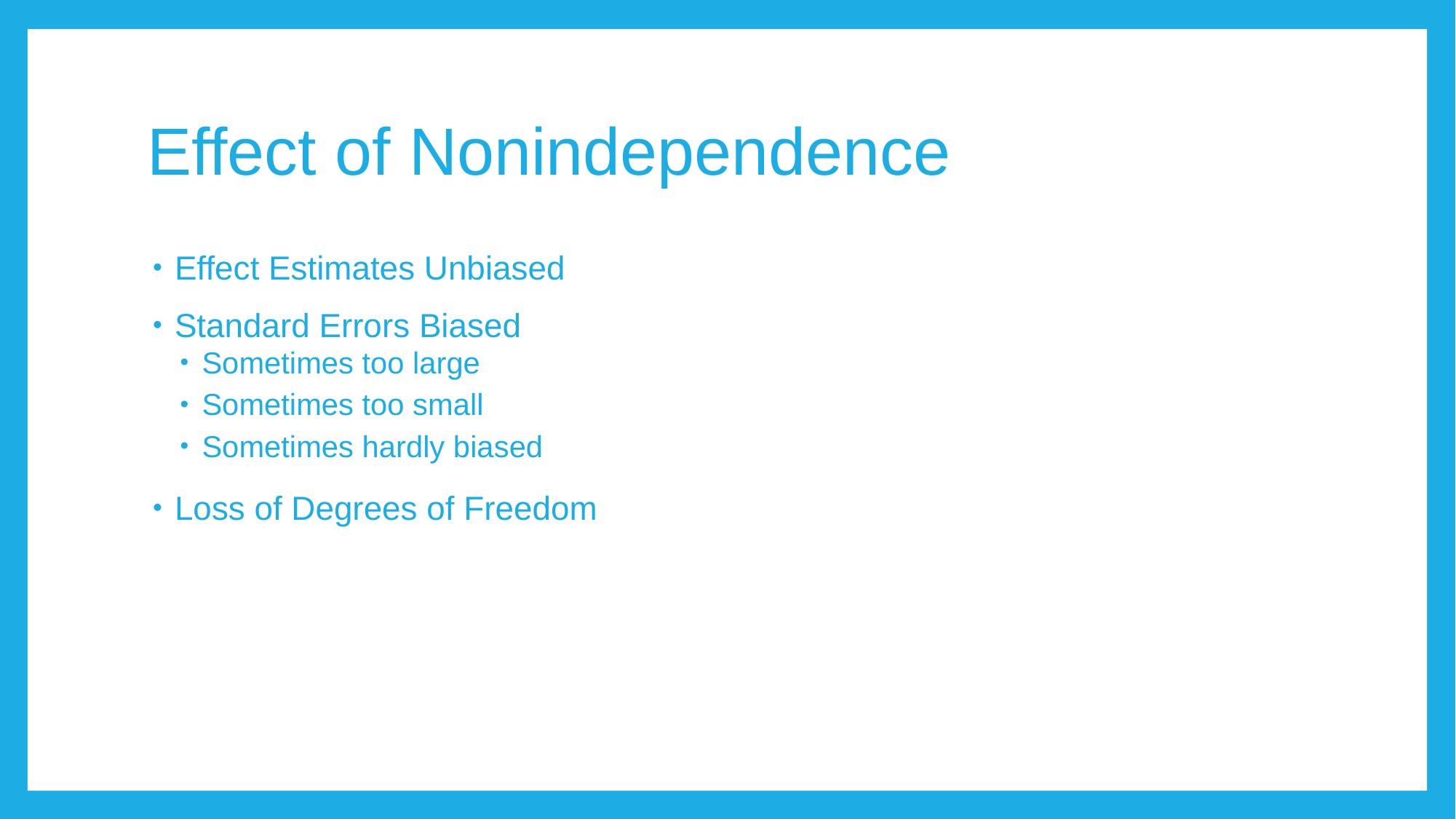

# Effect of Nonindependence
Effect Estimates Unbiased
Standard Errors Biased
Sometimes too large
Sometimes too small
Sometimes hardly biased
Loss of Degrees of Freedom